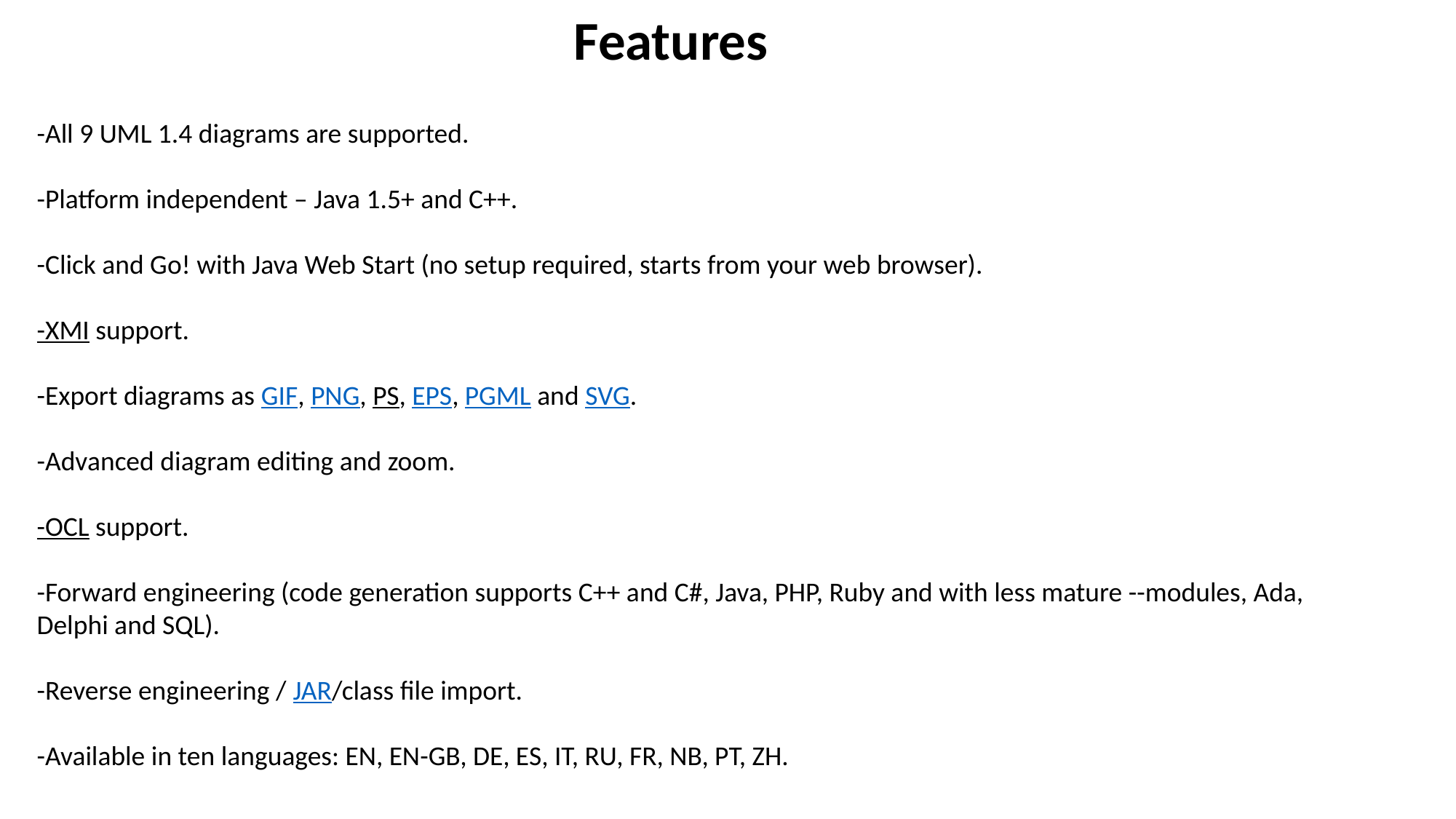

Features

-All 9 UML 1.4 diagrams are supported.

-Platform independent – Java 1.5+ and C++.

-Click and Go! with Java Web Start (no setup required, starts from your web browser).

-XMI support.

-Export diagrams as GIF, PNG, PS, EPS, PGML and SVG.

-Advanced diagram editing and zoom.

-OCL support.

-Forward engineering (code generation supports C++ and C#, Java, PHP, Ruby and with less mature --modules, Ada, Delphi and SQL).

-Reverse engineering / JAR/class file import.

-Available in ten languages: EN, EN-GB, DE, ES, IT, RU, FR, NB, PT, ZH.